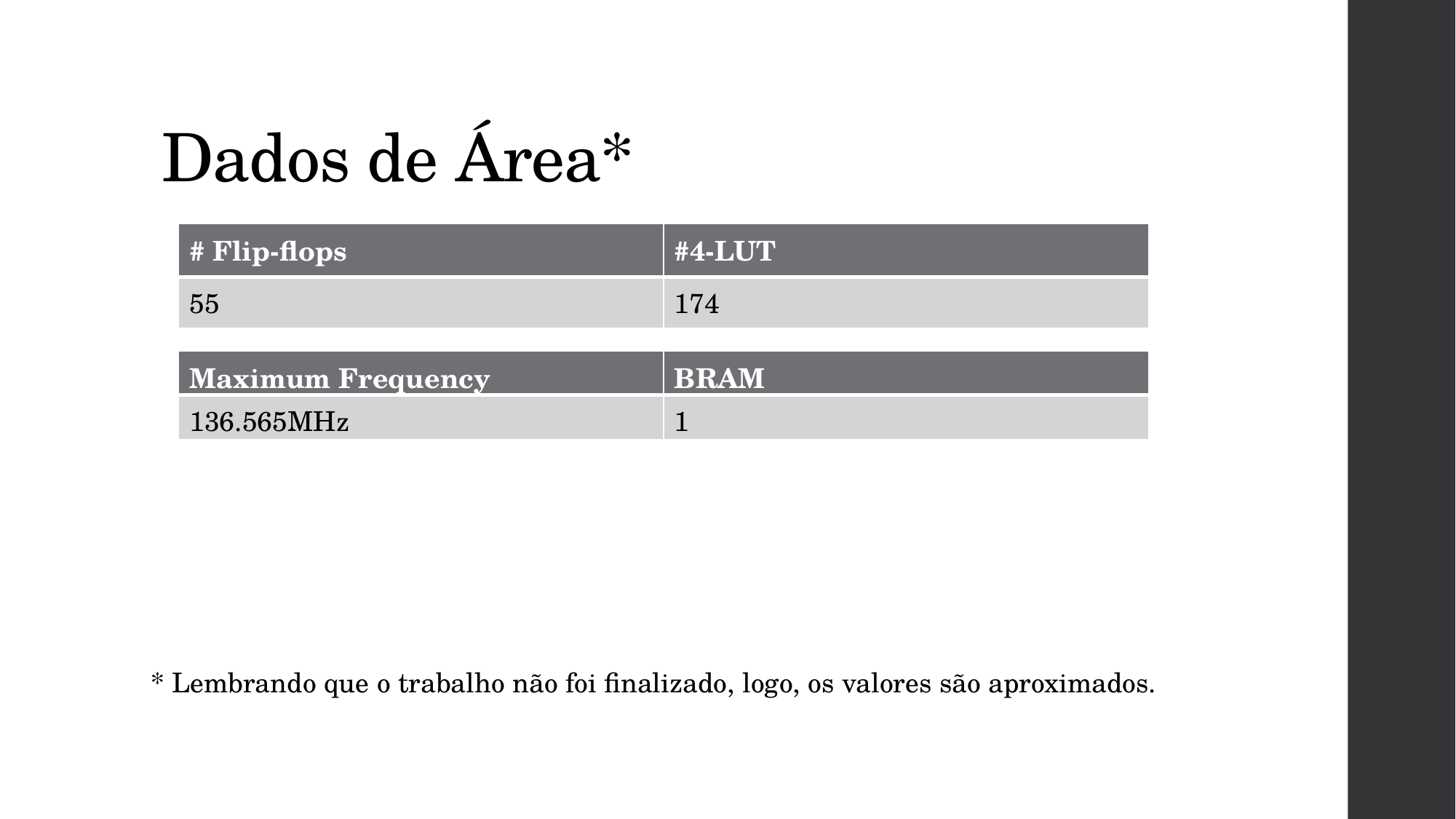

# Dados de Área*
| # Flip-flops | #4-LUT |
| --- | --- |
| 55 | 174 |
| Maximum Frequency | BRAM |
| --- | --- |
| 136.565MHz | 1 |
* Lembrando que o trabalho não foi finalizado, logo, os valores são aproximados.